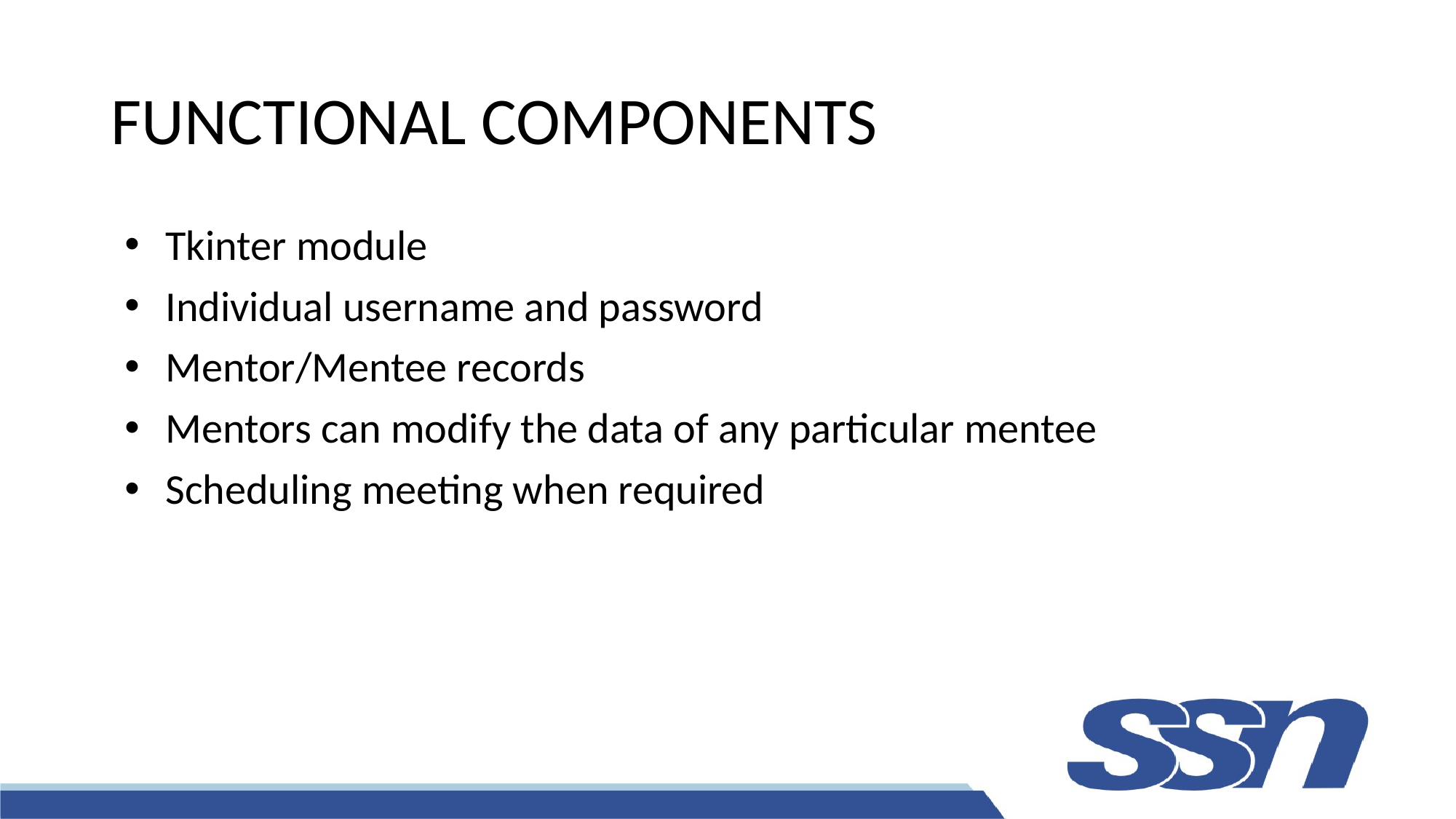

# FUNCTIONAL COMPONENTS
Tkinter module
Individual username and password
Mentor/Mentee records
Mentors can modify the data of any particular mentee
Scheduling meeting when required